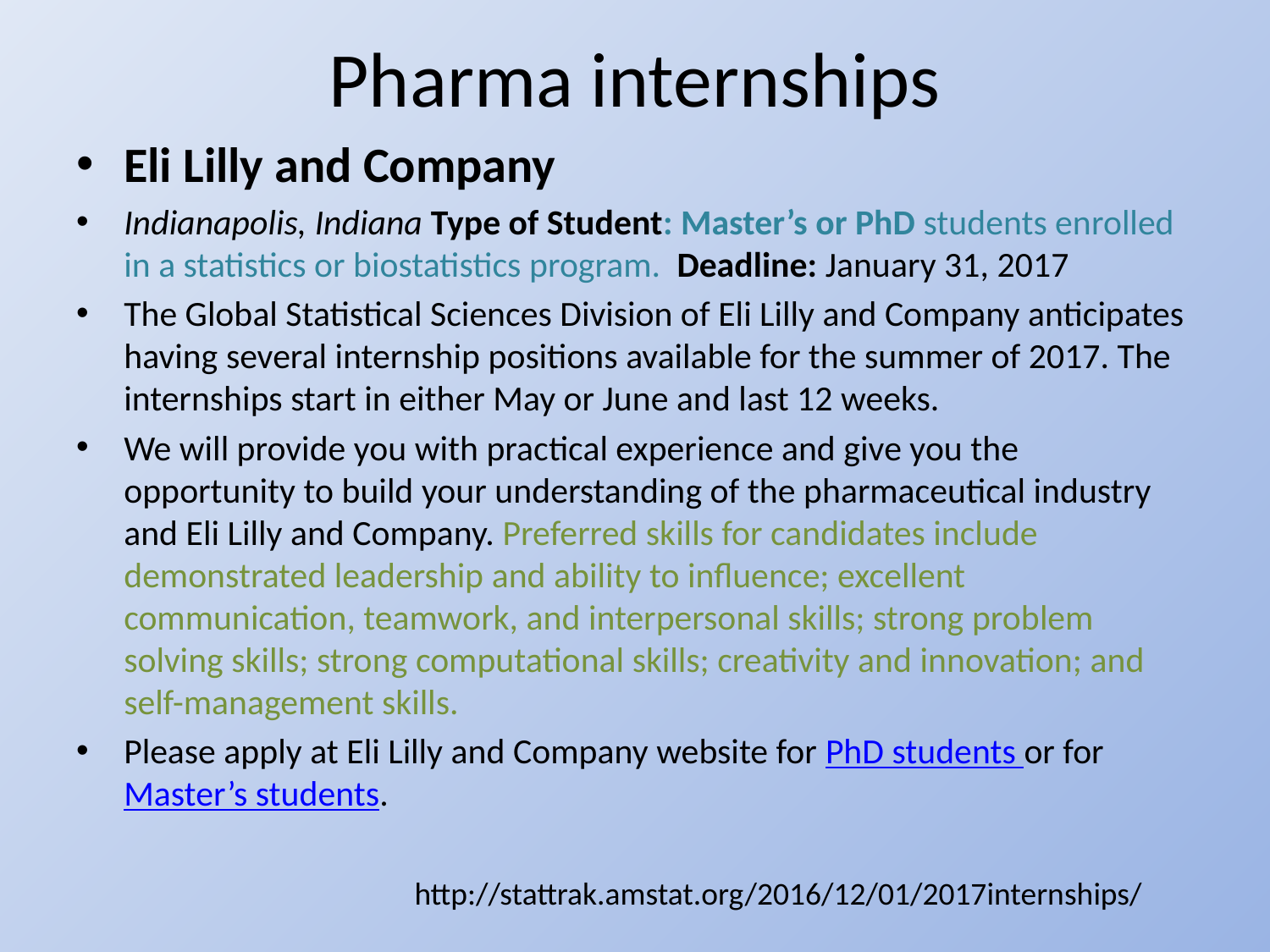

# Pharma internships
Eli Lilly and Company
Indianapolis, Indiana Type of Student: Master’s or PhD students enrolled in a statistics or biostatistics program.  Deadline: January 31, 2017
The Global Statistical Sciences Division of Eli Lilly and Company anticipates having several internship positions available for the summer of 2017. The internships start in either May or June and last 12 weeks.
We will provide you with practical experience and give you the opportunity to build your understanding of the pharmaceutical industry and Eli Lilly and Company. Preferred skills for candidates include demonstrated leadership and ability to influence; excellent communication, teamwork, and interpersonal skills; strong problem solving skills; strong computational skills; creativity and innovation; and self-management skills.
Please apply at Eli Lilly and Company website for PhD students or for Master’s students.
http://stattrak.amstat.org/2016/12/01/2017internships/